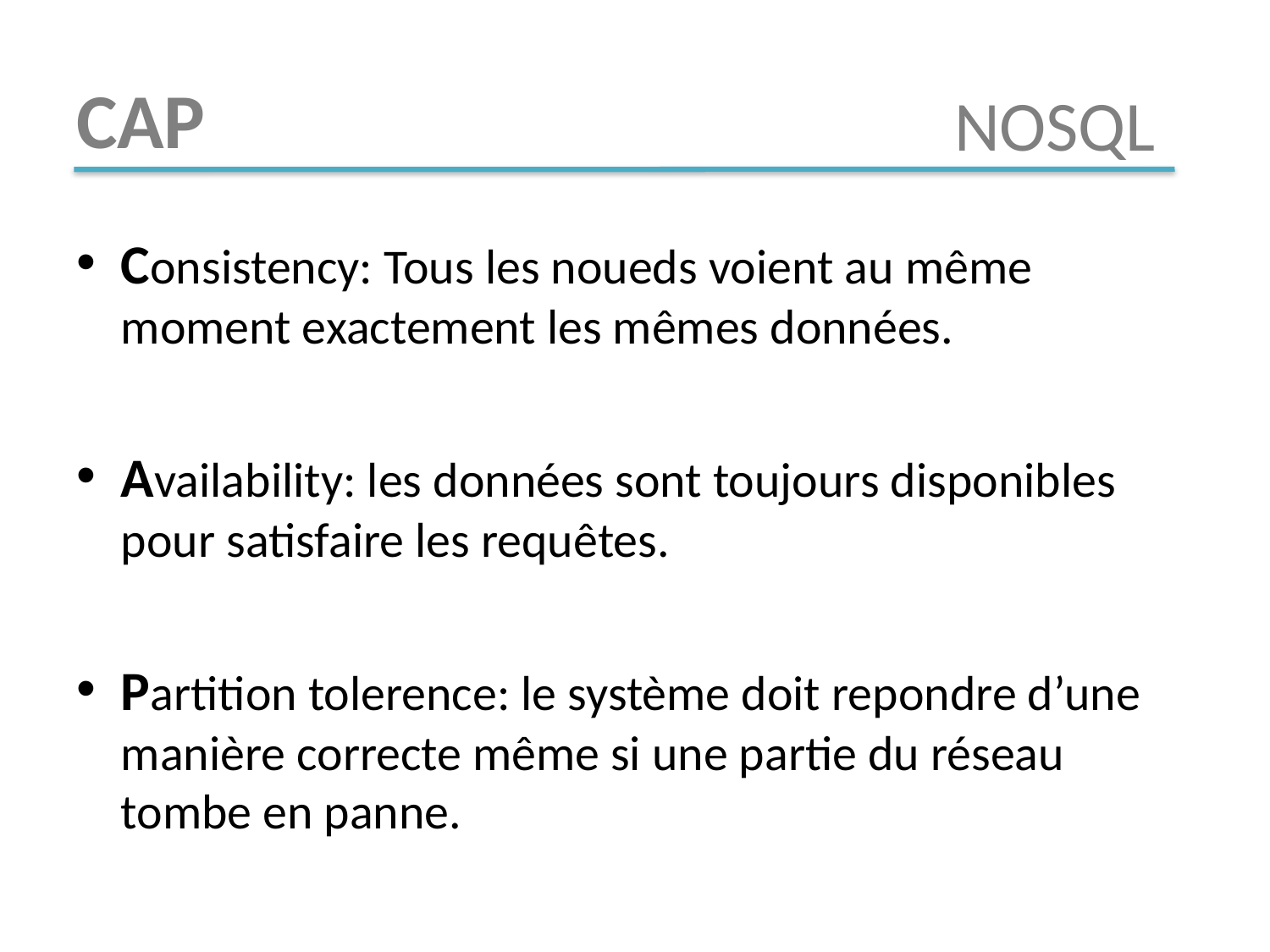

# CAP
NOSQL
Consistency: Tous les noueds voient au même moment exactement les mêmes données.

Availability: les données sont toujours disponibles pour satisfaire les requêtes.

Partition tolerence: le système doit repondre d’une manière correcte même si une partie du réseau tombe en panne.